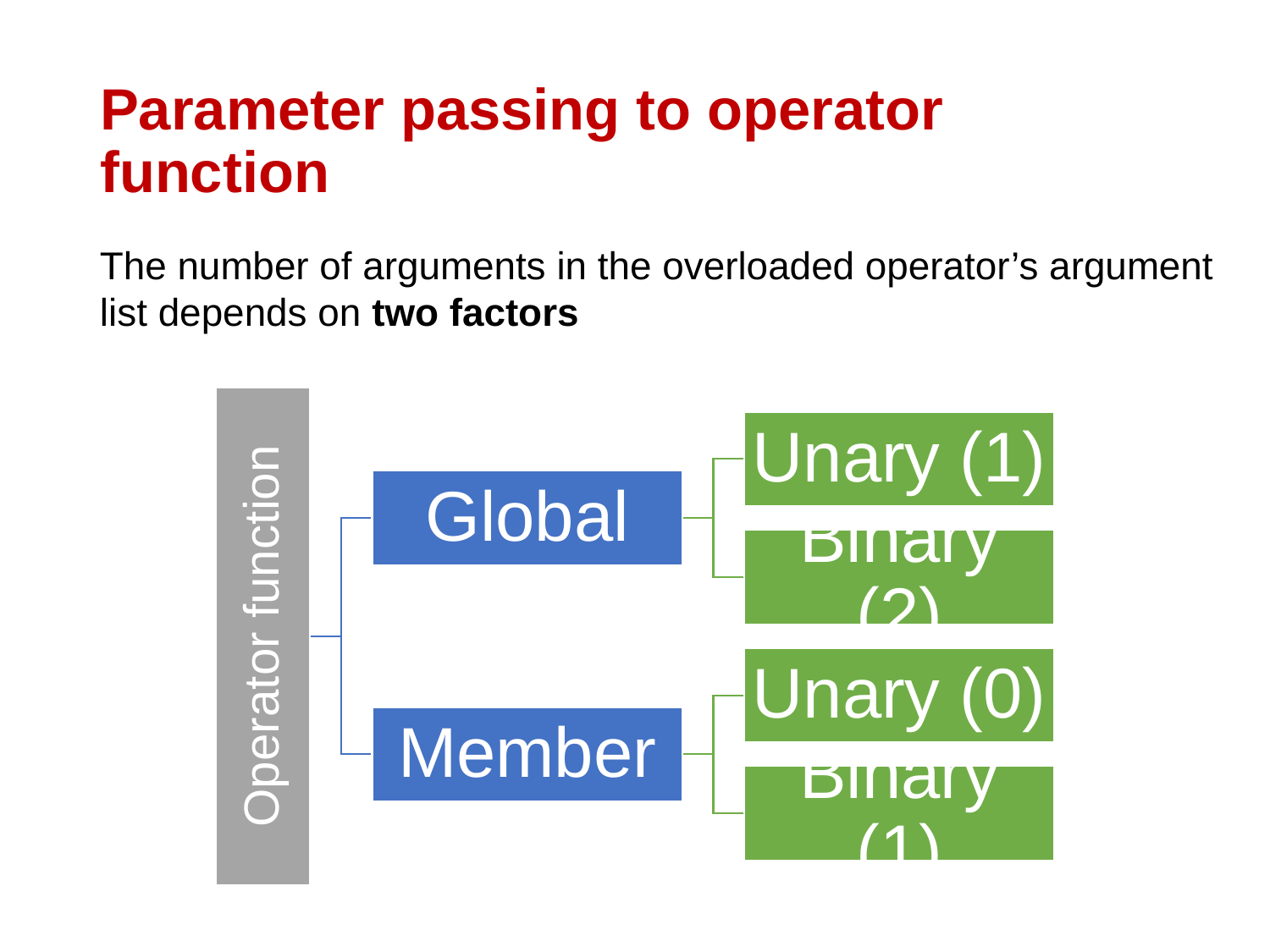

# Parameter passing to operator function
The number of arguments in the overloaded operator’s argument list depends on two factors

Operator function
Global
Unary (1)
Binary (2)
Member
Unary (0)
Binary (1)